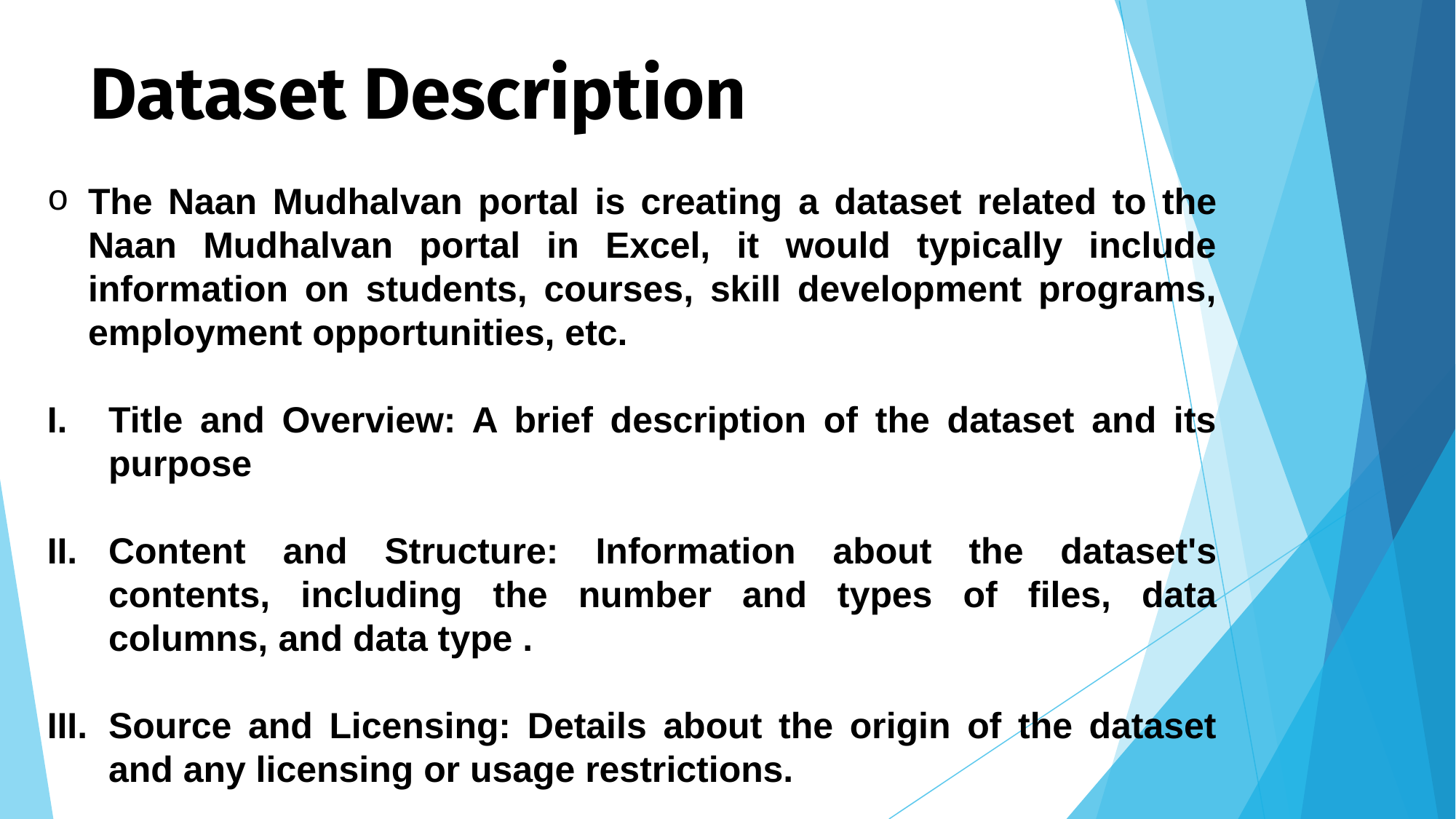

# Dataset Description
The Naan Mudhalvan portal is creating a dataset related to the Naan Mudhalvan portal in Excel, it would typically include information on students, courses, skill development programs, employment opportunities, etc.

Title and Overview: A brief description of the dataset and its purpose

Content and Structure: Information about the dataset's contents, including the number and types of files, data columns, and data type .

Source and Licensing: Details about the origin of the dataset and any licensing or usage restrictions.